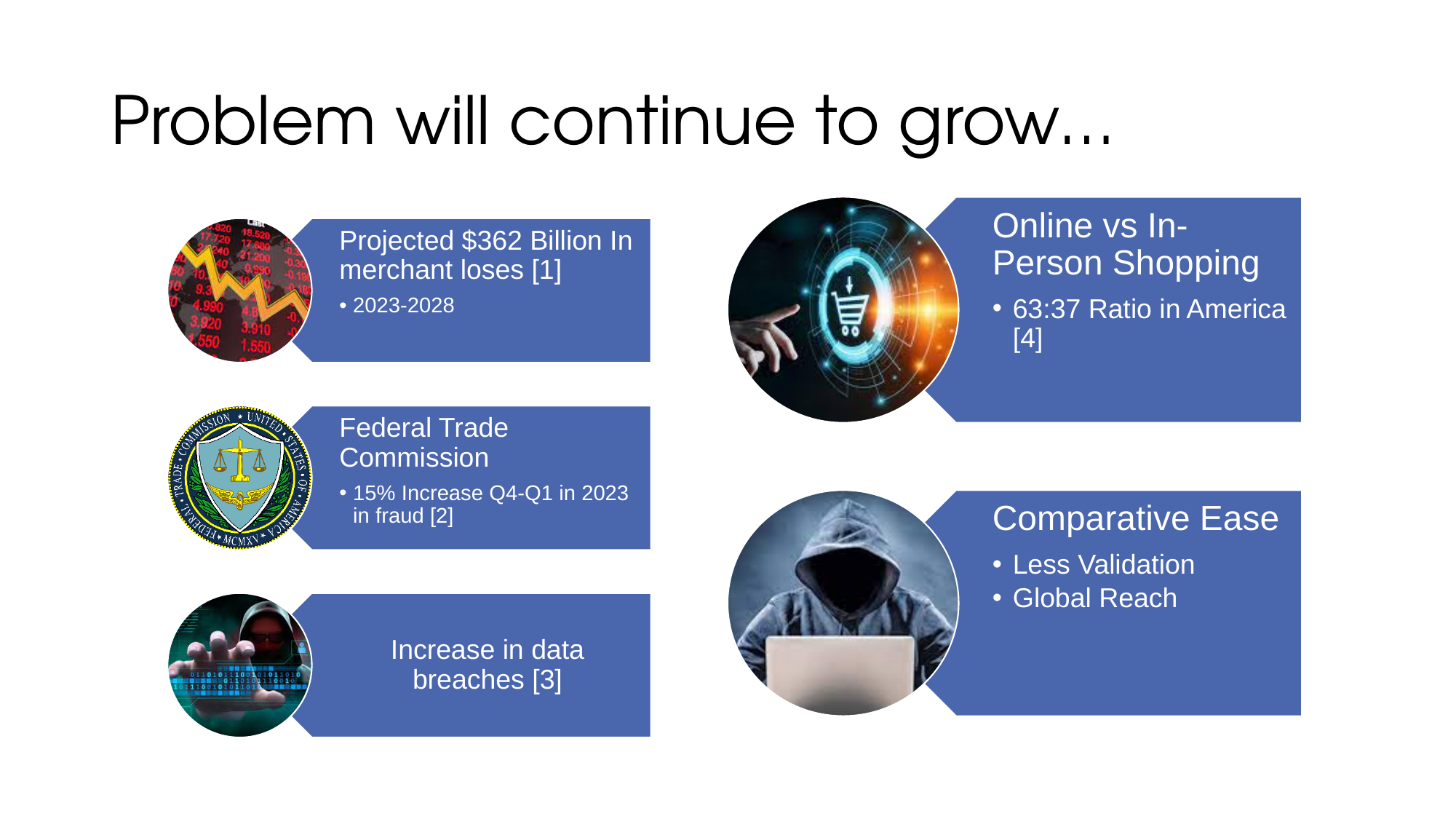

# Problem will continue to grow…
Online vs In-Person Shopping
63:37 Ratio in America [4]

Comparative Ease
Less Validation
Global Reach

Projected $362 Billion In merchant loses [1]
2023-2028

Federal Trade Commission
15% Increase Q4-Q1 in 2023 in fraud [2]

Increase in data breaches [3]